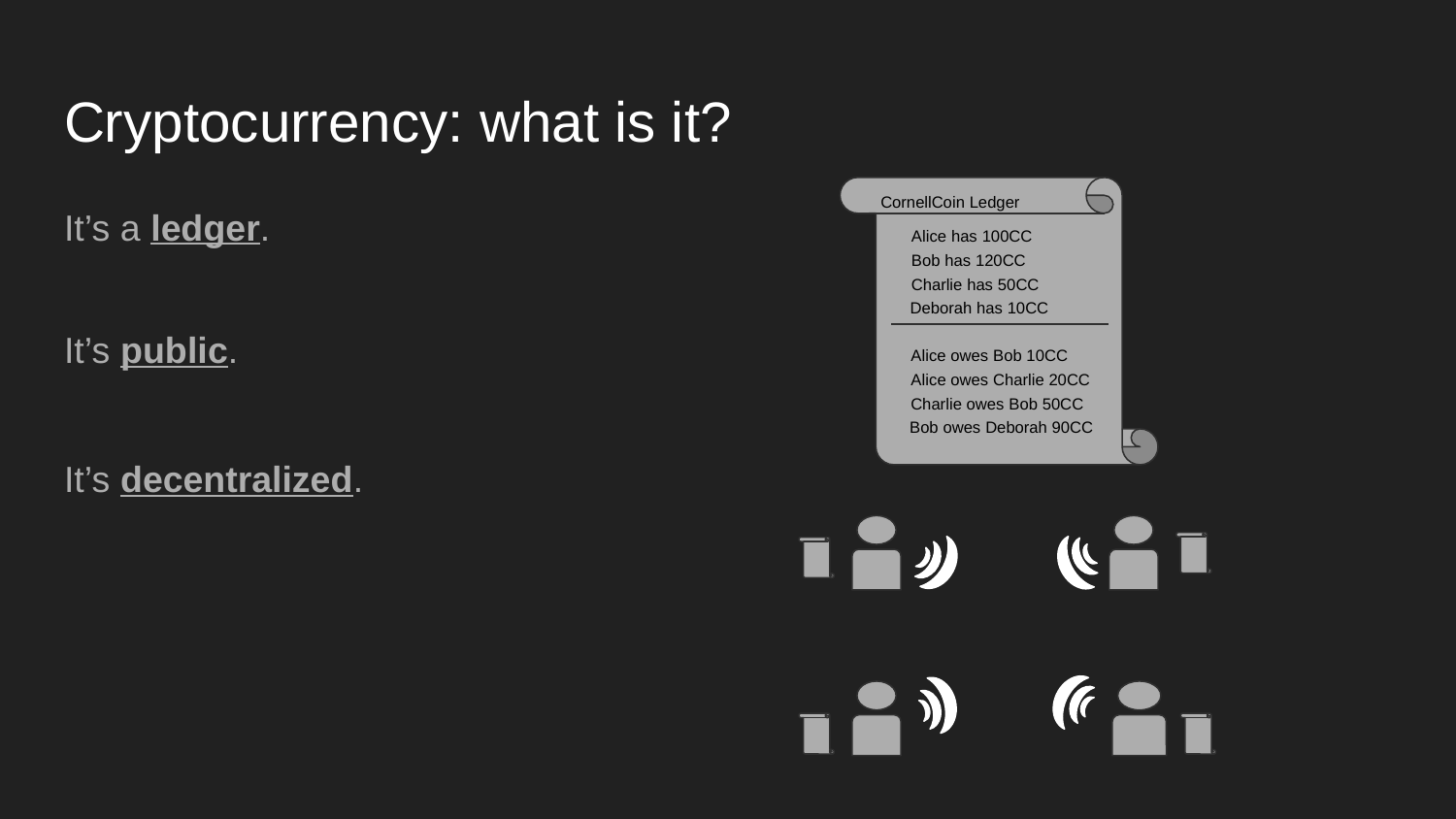

# Cryptocurrency: what is it?

CornellCoin Ledger
Alice has 100CC
Bob has 120CC
Charlie has 50CC
Deborah has 10CC
Alice owes Bob 10CC
Alice owes Charlie 20CC
Charlie owes Bob 50CC
Bob owes Deborah 90CC
It’s a ledger.
It’s public.
It’s decentralized.